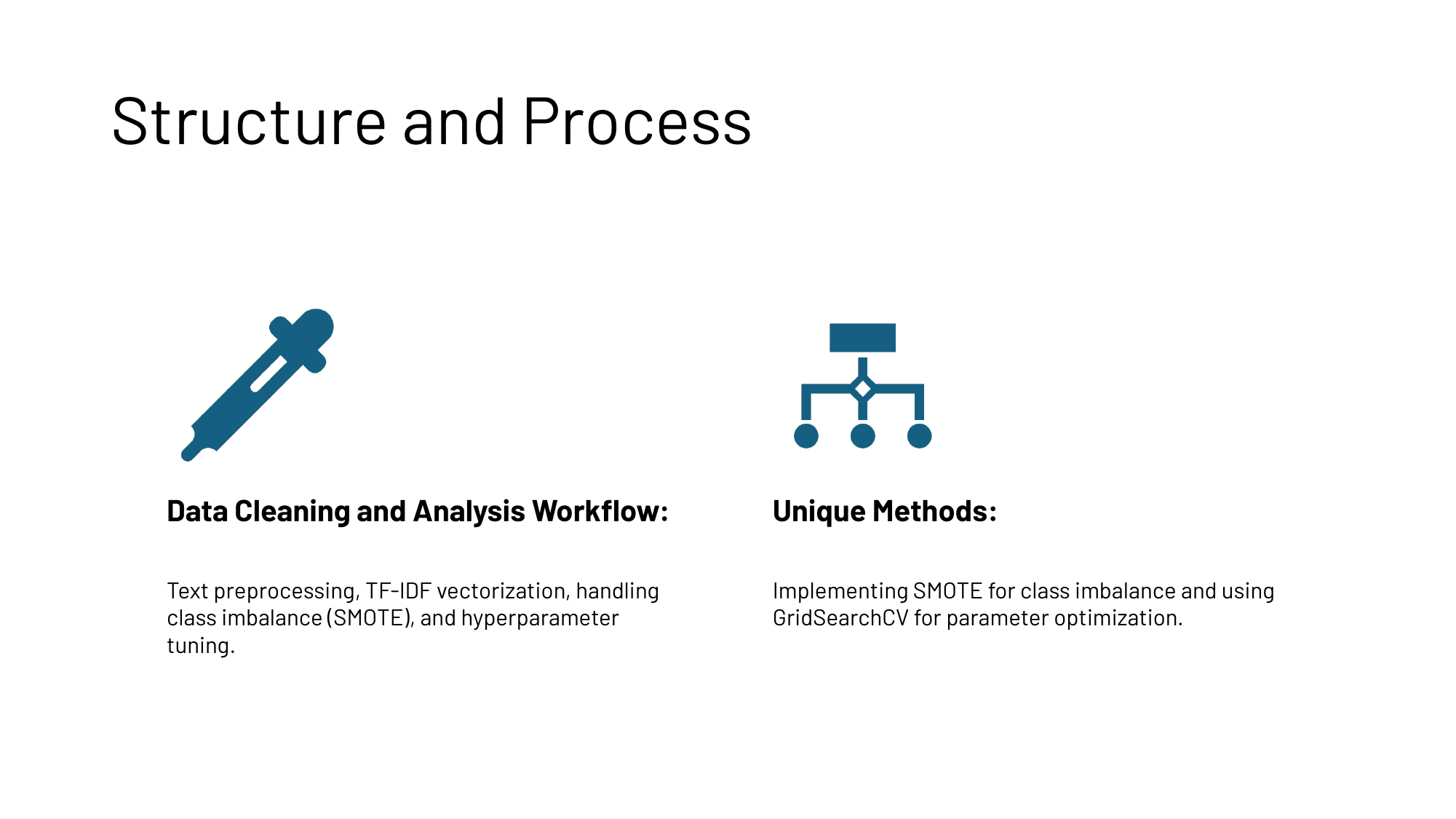

# Structure and Process
Data Cleaning and Analysis Workflow:
Text preprocessing, TF-IDF vectorization, handling class imbalance (SMOTE), and hyperparameter tuning.
Unique Methods:
Implementing SMOTE for class imbalance and using GridSearchCV for parameter optimization.